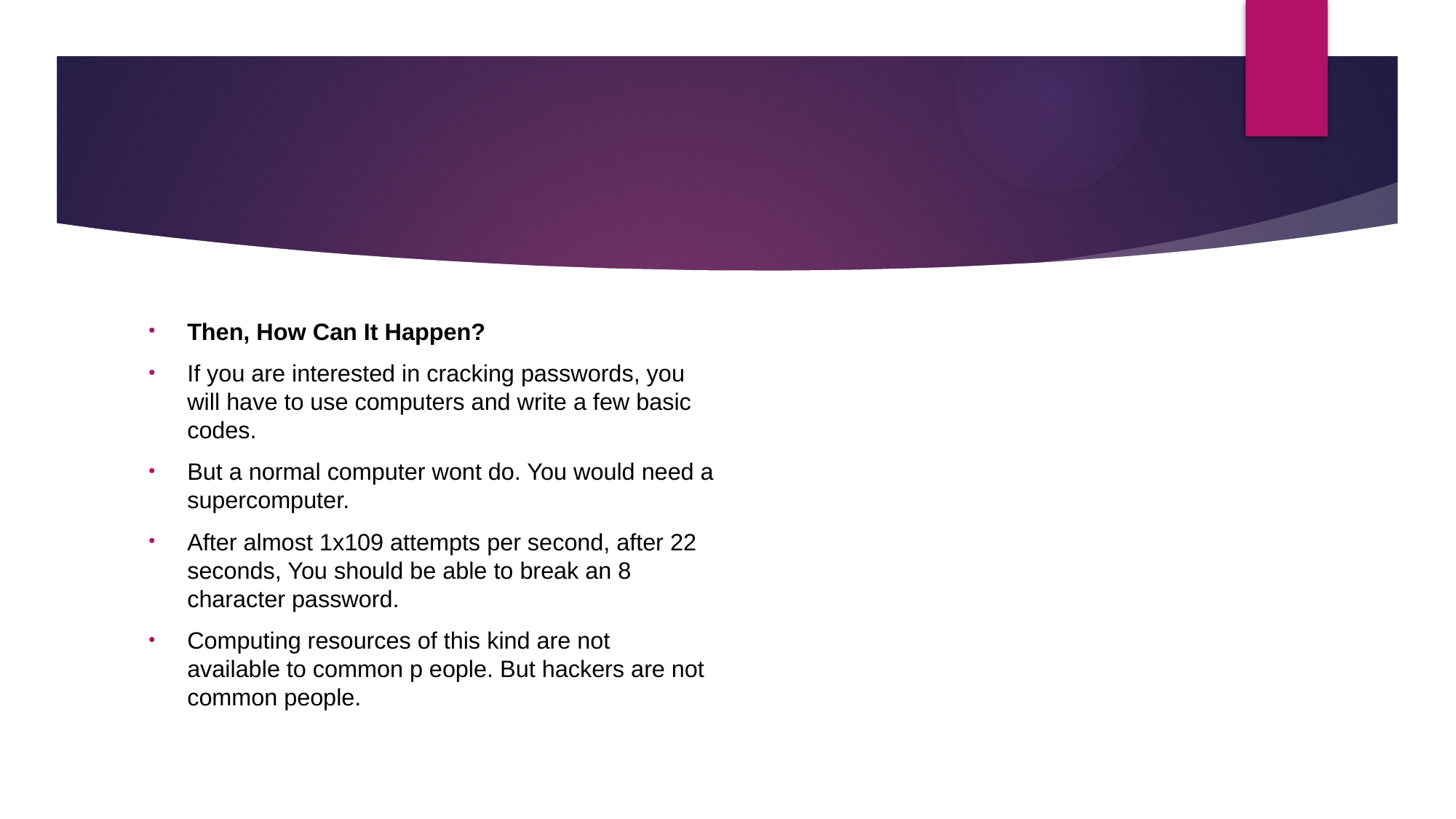

#
Then, How Can It Happen?
If you are interested in cracking passwords, you
will have to use computers and write a few basic
codes.
But a normal computer wont do. You would need a
supercomputer.
After almost 1x109 attempts per second, after 22
seconds, You should be able to break an 8
character password.
Computing resources of this kind are not
available to common p eople. But hackers are not
common people.